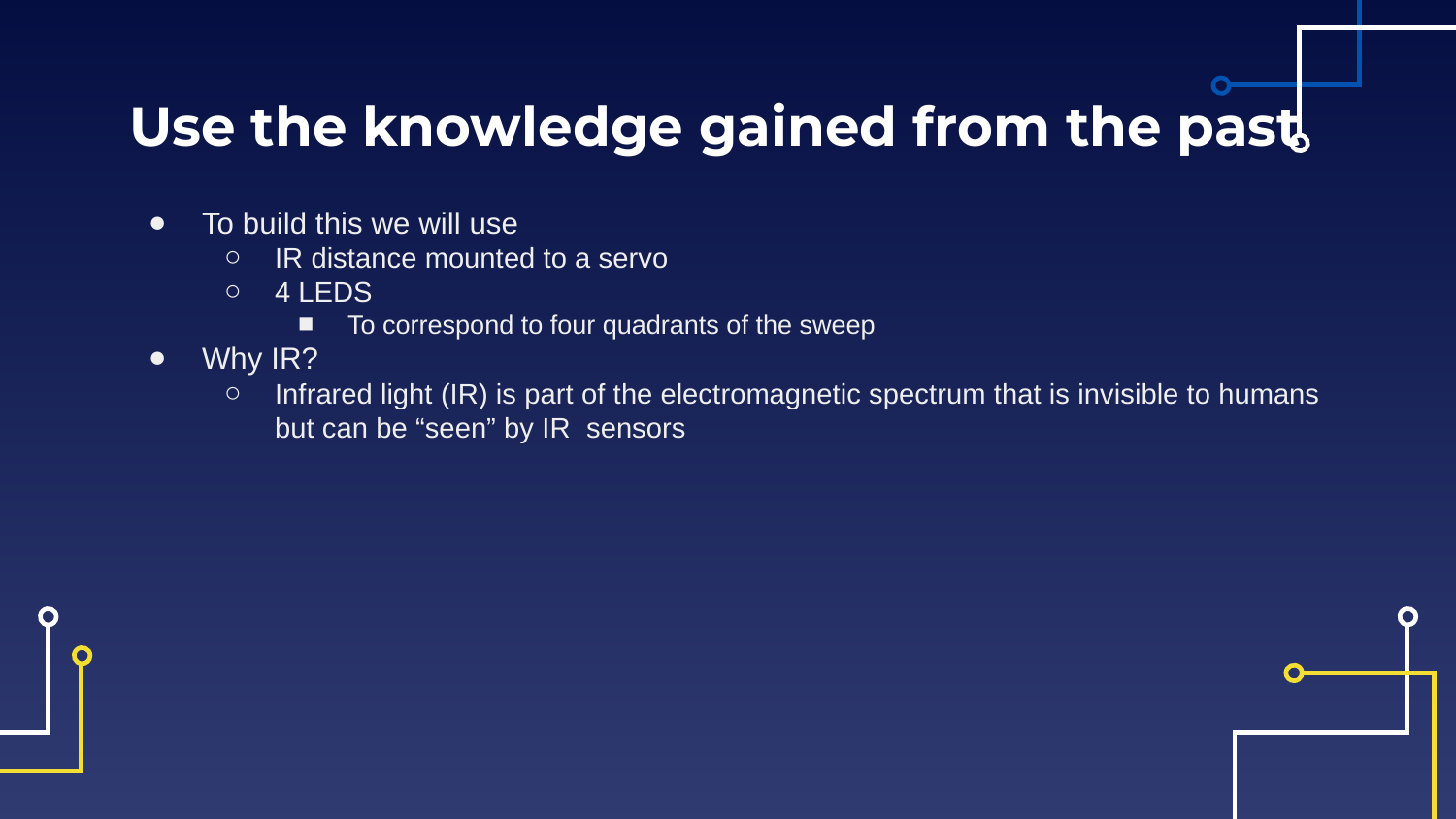

# Use the knowledge gained from the past
To build this we will use
IR distance mounted to a servo
4 LEDS
To correspond to four quadrants of the sweep
Why IR?
Infrared light (IR) is part of the electromagnetic spectrum that is invisible to humans but can be “seen” by IR  sensors